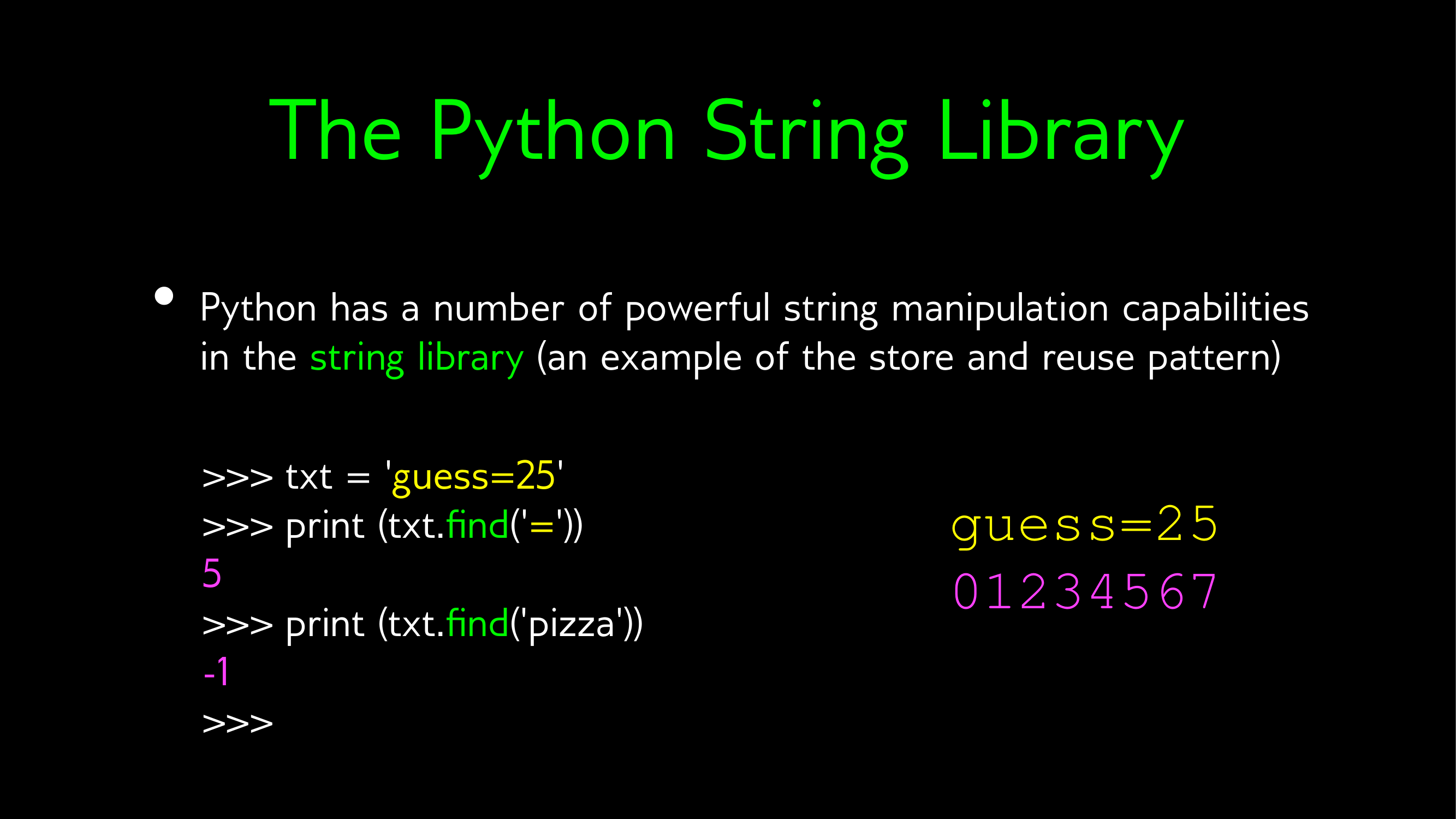

# The Python String Library
Python has a number of powerful string manipulation capabilities in the string library (an example of the store and reuse pattern)
>>> txt = 'guess=25'
>>> print (txt.find('='))
5
>>> print (txt.find('pizza'))
-1
>>>
guess=25
01234567